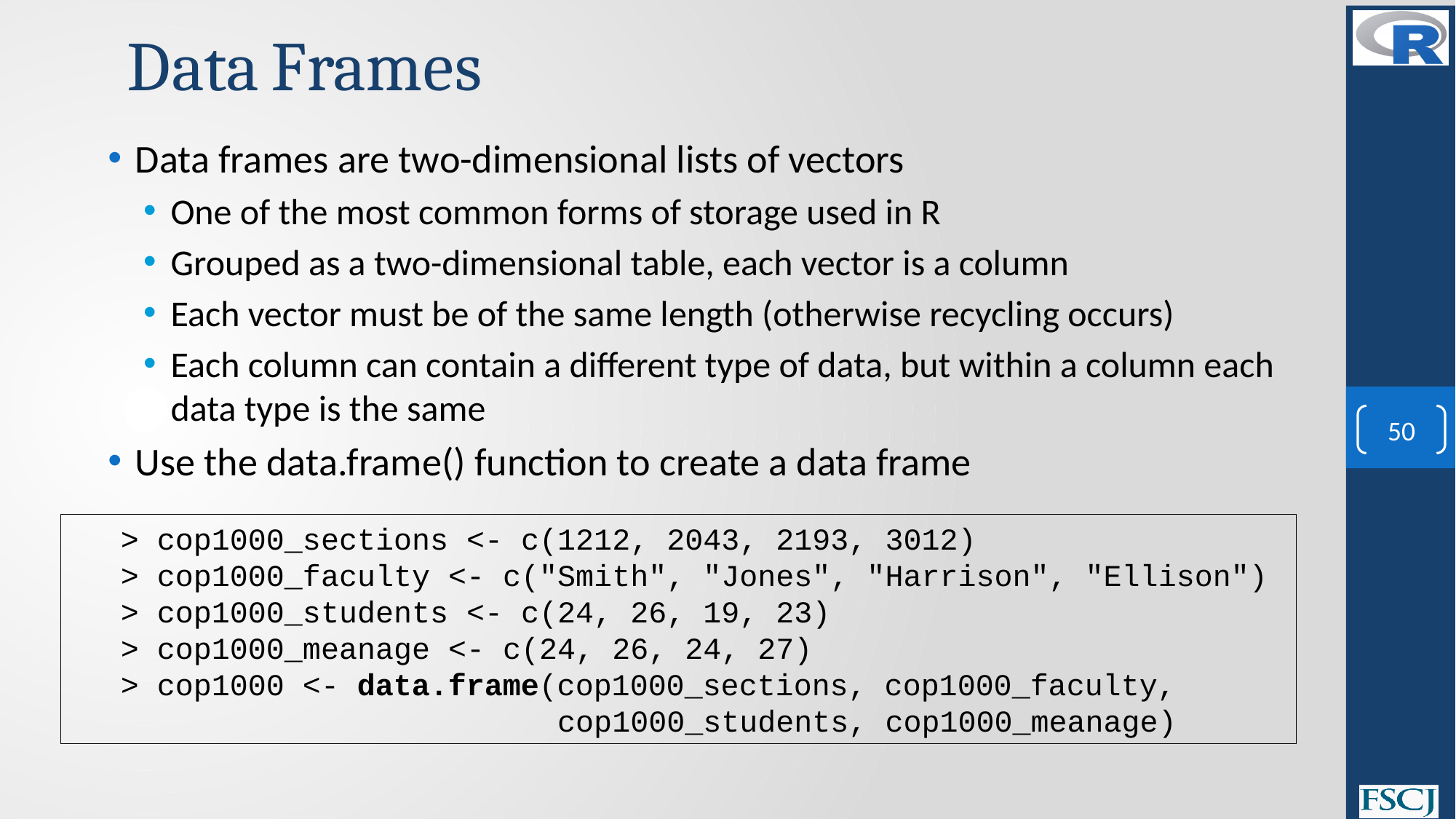

# Data Frames
Data frames are two-dimensional lists of vectors
One of the most common forms of storage used in R
Grouped as a two-dimensional table, each vector is a column
Each vector must be of the same length (otherwise recycling occurs)
Each column can contain a different type of data, but within a column each data type is the same
Use the data.frame() function to create a data frame
50
> cop1000_sections <- c(1212, 2043, 2193, 3012)
> cop1000_faculty <- c("Smith", "Jones", "Harrison", "Ellison")
> cop1000_students <- c(24, 26, 19, 23)
> cop1000_meanage <- c(24, 26, 24, 27)
> cop1000 <- data.frame(cop1000_sections, cop1000_faculty,
                        cop1000_students, cop1000_meanage)